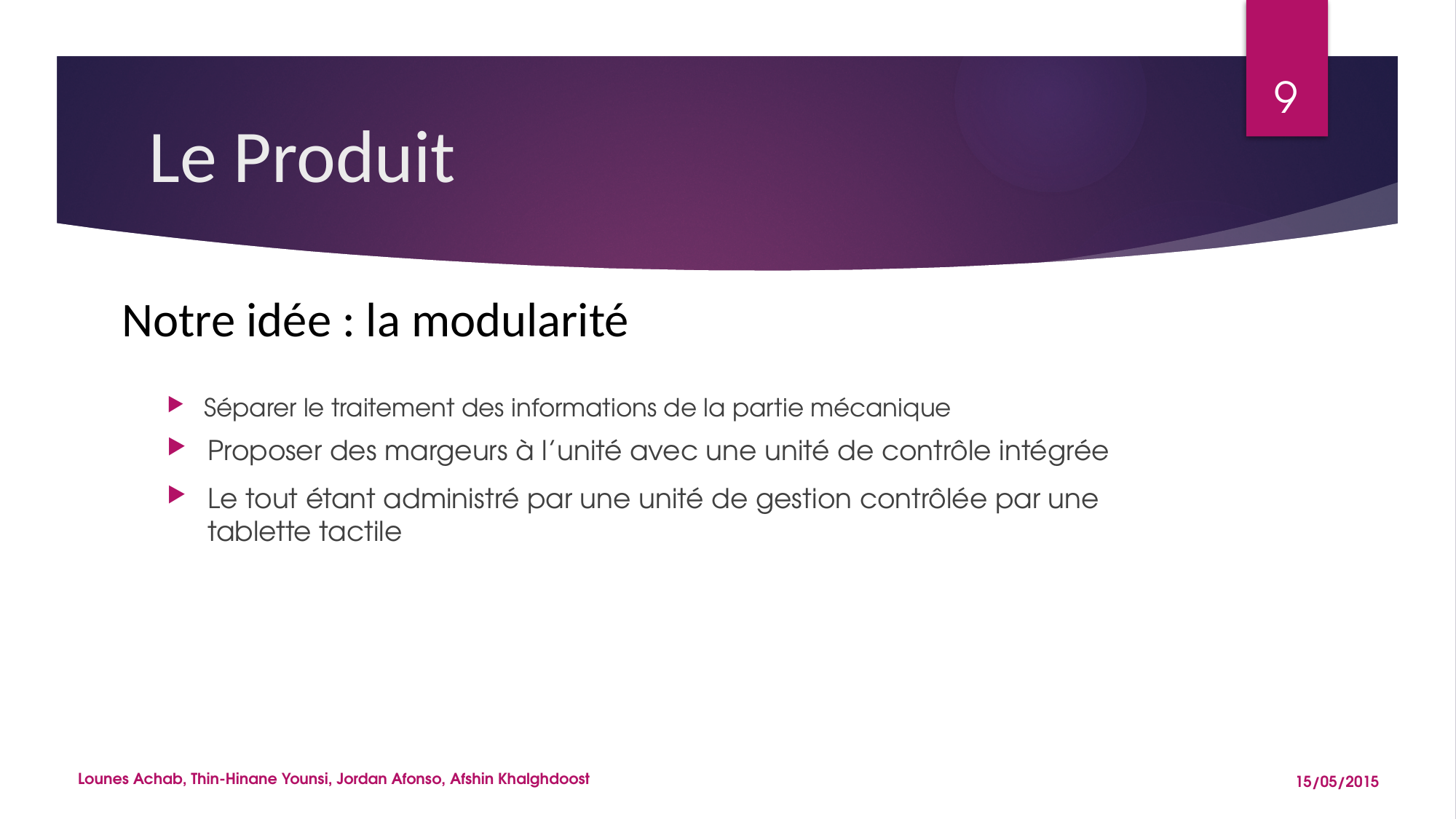

9
# Le Produit
 Notre idée : la modularité
Séparer le traitement des informations de la partie mécanique
Proposer des margeurs à l’unité avec une unité de contrôle intégrée
Le tout étant administré par une unité de gestion contrôlée par une tablette tactile
Lounes Achab, Thin-Hinane Younsi, Jordan Afonso, Afshin Khalghdoost
15/05/2015